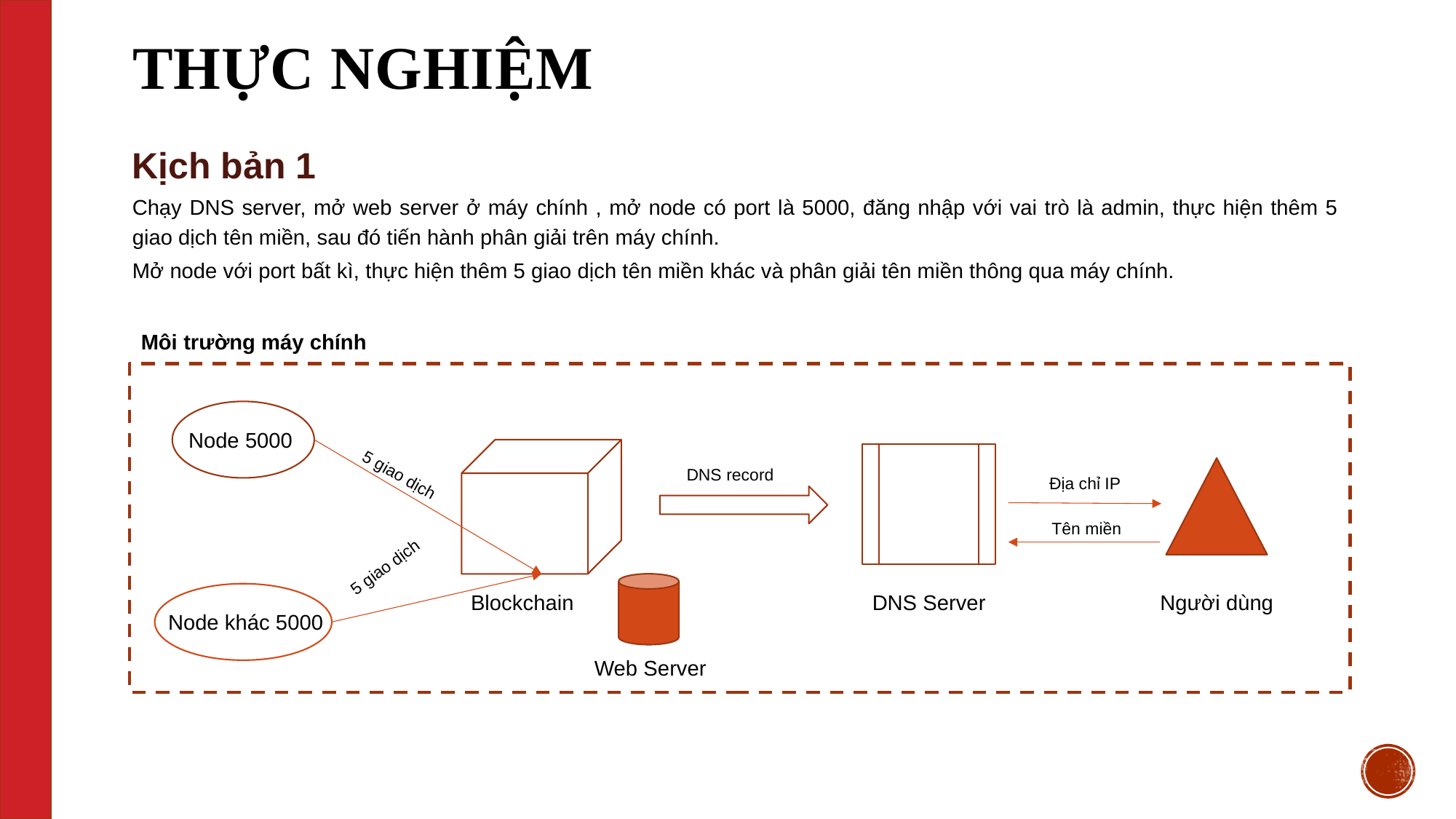

# thực nghiệm
Kịch bản 1
Chạy DNS server, mở web server ở máy chính , mở node có port là 5000, đăng nhập với vai trò là admin, thực hiện thêm 5 giao dịch tên miền, sau đó tiến hành phân giải trên máy chính.
Mở node với port bất kì, thực hiện thêm 5 giao dịch tên miền khác và phân giải tên miền thông qua máy chính.
Môi trường máy chính

Node 5000

DNS record
5 giao dịch
Địa chỉ IP

Tên miền
5 giao dịch

Người dùng

Blockchain
DNS Server
Node khác 5000
Web Server
13